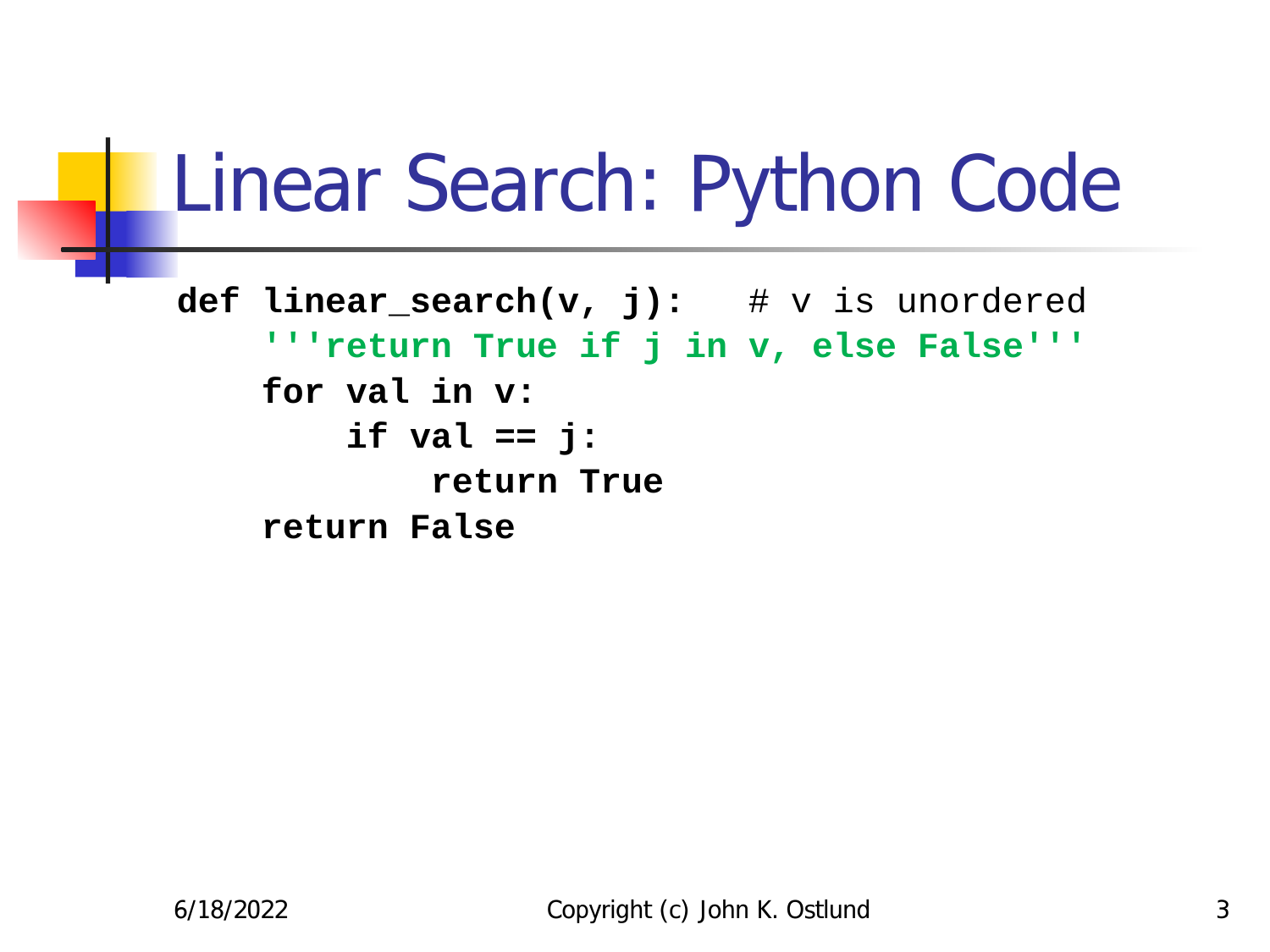

# Linear Search: Python Code
def linear_search(v, j):   # v is unordered
    '''return True if j in v, else False'''
    for val in v:
        if val == j:
            return True
    return False
6/18/2022
Copyright (c) John K. Ostlund
3